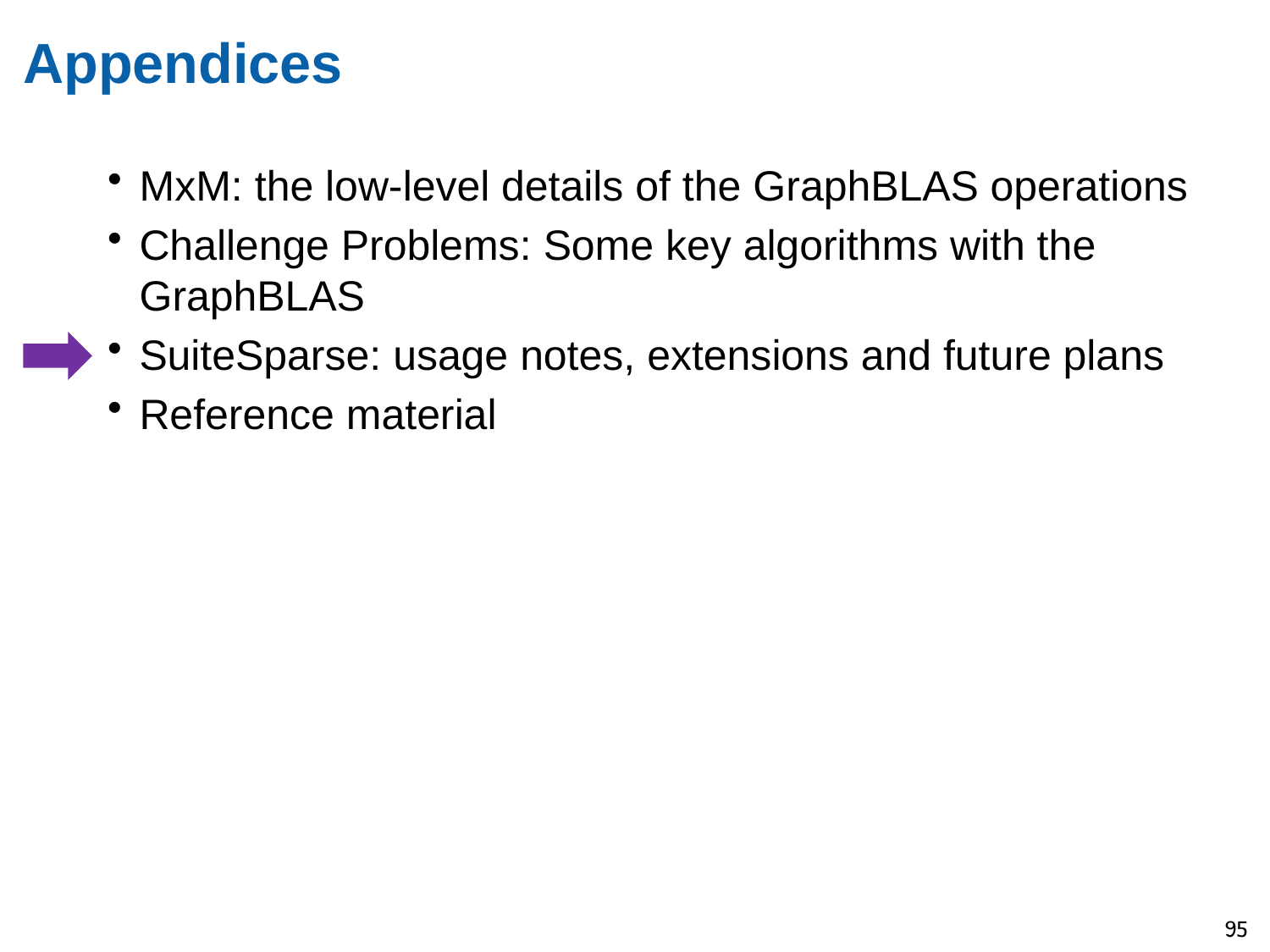

# Appendices
MxM: the low-level details of the GraphBLAS operations
Challenge Problems: Some key algorithms with the GraphBLAS
SuiteSparse: usage notes, extensions and future plans
Reference material

95